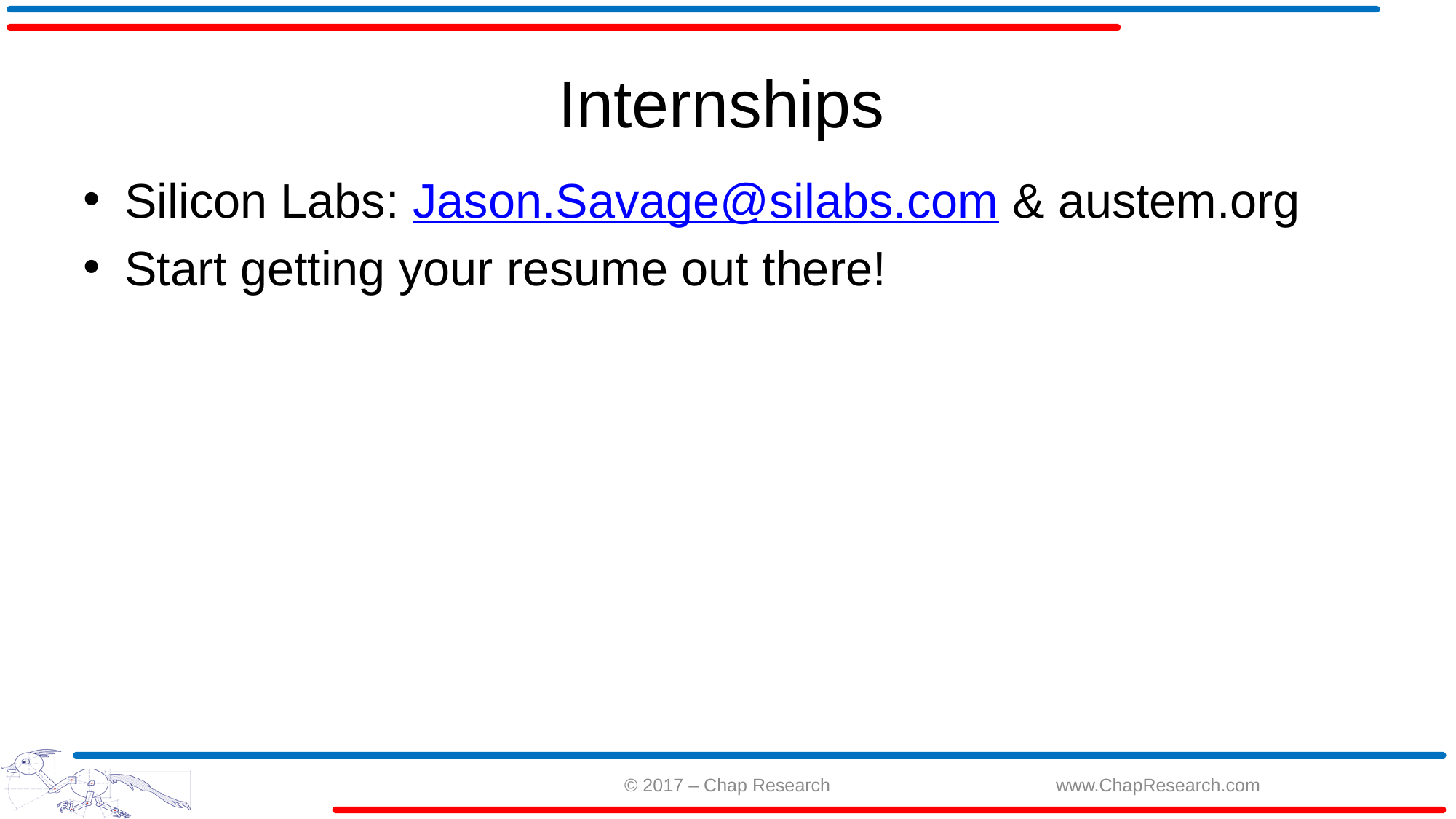

# Internships
Silicon Labs: Jason.Savage@silabs.com & austem.org
Start getting your resume out there!